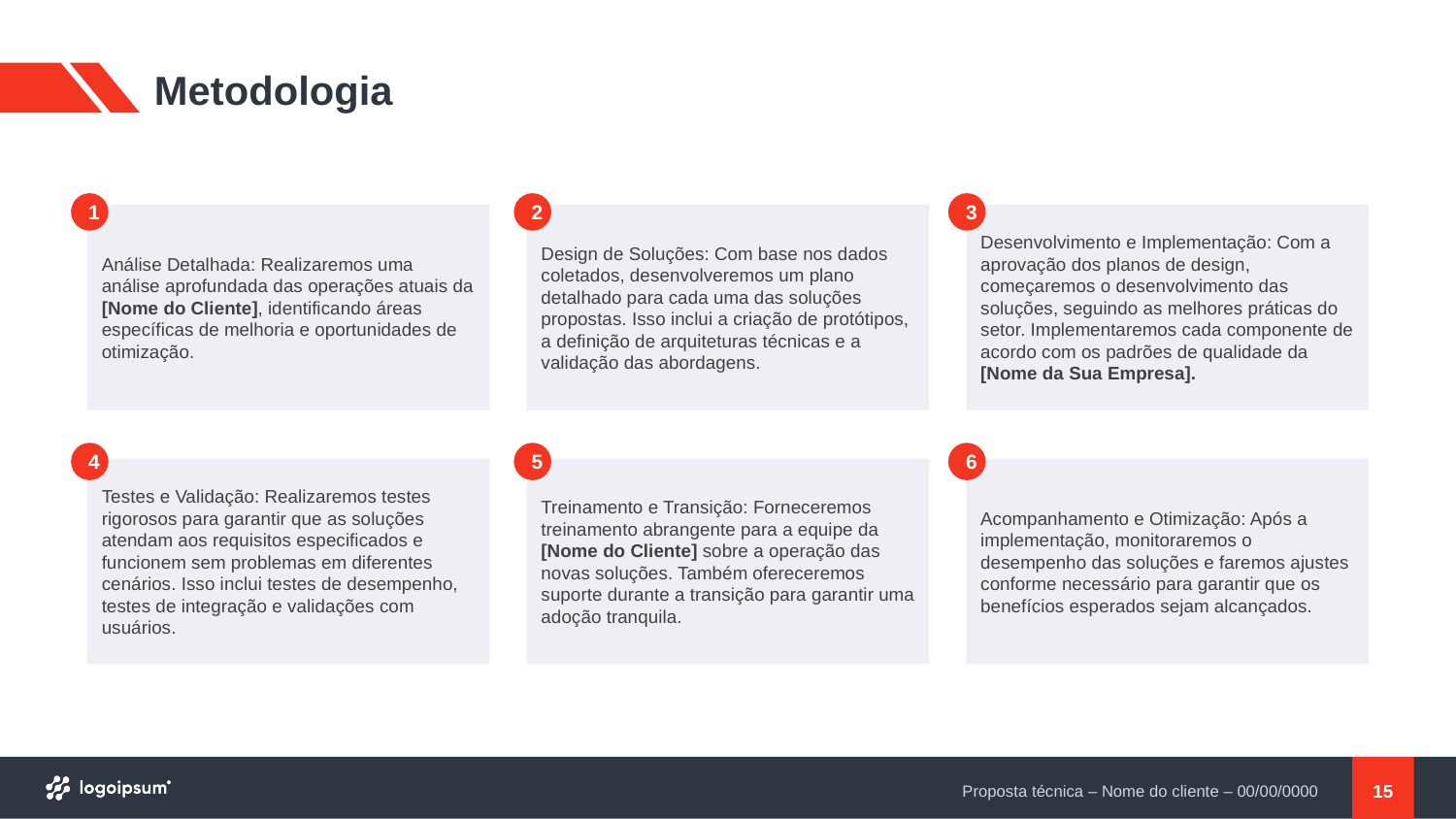

# Metodologia
1
2
3
Análise Detalhada: Realizaremos uma análise aprofundada das operações atuais da [Nome do Cliente], identificando áreas específicas de melhoria e oportunidades de otimização.
Design de Soluções: Com base nos dados coletados, desenvolveremos um plano detalhado para cada uma das soluções propostas. Isso inclui a criação de protótipos, a definição de arquiteturas técnicas e a validação das abordagens.
Desenvolvimento e Implementação: Com a aprovação dos planos de design, começaremos o desenvolvimento das soluções, seguindo as melhores práticas do setor. Implementaremos cada componente de acordo com os padrões de qualidade da [Nome da Sua Empresa].
4
5
6
Testes e Validação: Realizaremos testes rigorosos para garantir que as soluções atendam aos requisitos especificados e funcionem sem problemas em diferentes cenários. Isso inclui testes de desempenho, testes de integração e validações com usuários.
Treinamento e Transição: Forneceremos treinamento abrangente para a equipe da [Nome do Cliente] sobre a operação das novas soluções. Também ofereceremos suporte durante a transição para garantir uma adoção tranquila.
Acompanhamento e Otimização: Após a implementação, monitoraremos o desempenho das soluções e faremos ajustes conforme necessário para garantir que os benefícios esperados sejam alcançados.
15